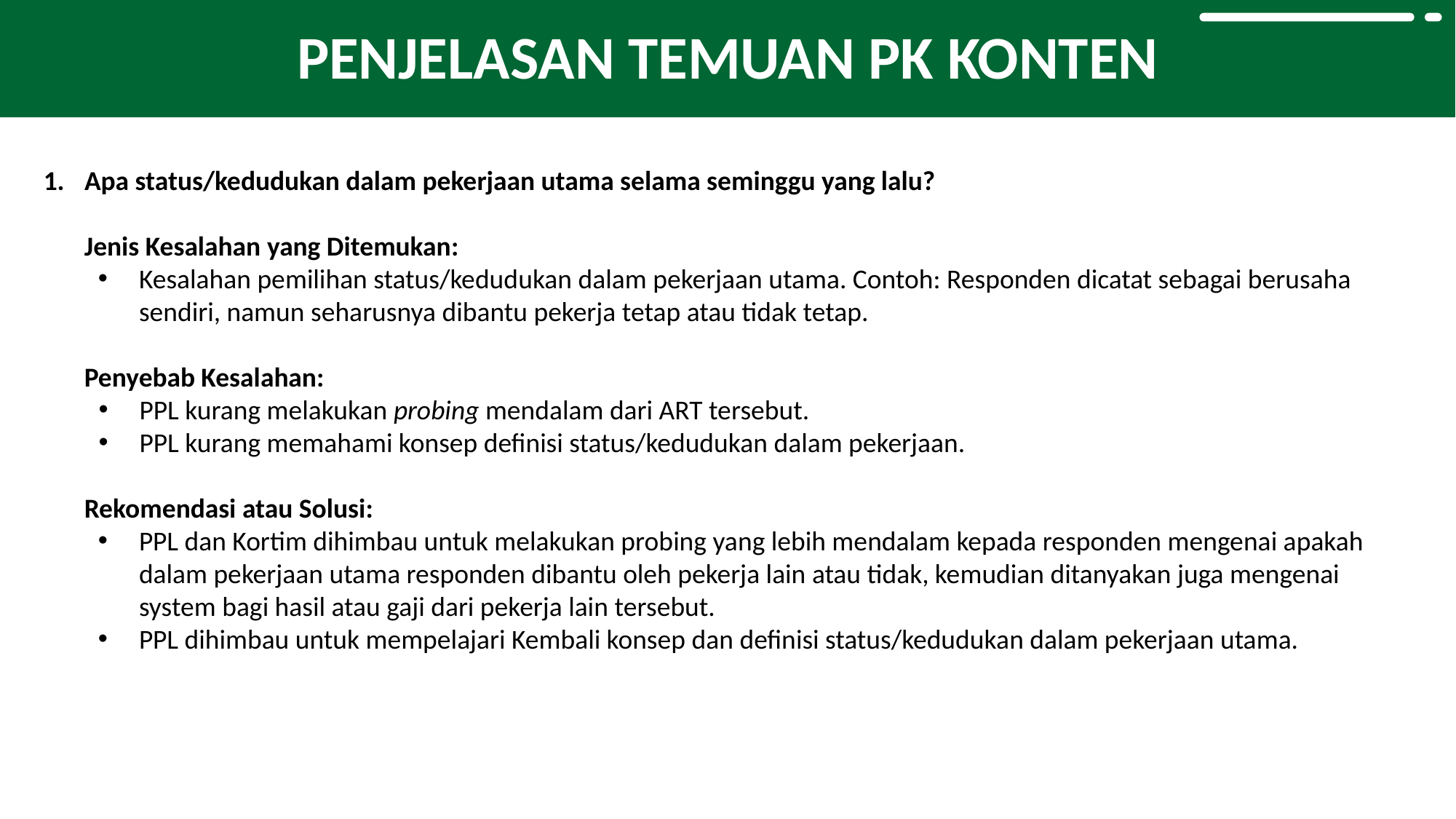

PENJELASAN TEMUAN PK KONTEN

Apa status/kedudukan dalam pekerjaan utama selama seminggu yang lalu?

Jenis Kesalahan yang Ditemukan:
Kesalahan pemilihan status/kedudukan dalam pekerjaan utama. Contoh: Responden dicatat sebagai berusaha sendiri, namun seharusnya dibantu pekerja tetap atau tidak tetap.

Penyebab Kesalahan:
PPL kurang melakukan probing mendalam dari ART tersebut.
PPL kurang memahami konsep definisi status/kedudukan dalam pekerjaan.

Rekomendasi atau Solusi:
PPL dan Kortim dihimbau untuk melakukan probing yang lebih mendalam kepada responden mengenai apakah dalam pekerjaan utama responden dibantu oleh pekerja lain atau tidak, kemudian ditanyakan juga mengenai system bagi hasil atau gaji dari pekerja lain tersebut.
PPL dihimbau untuk mempelajari Kembali konsep dan definisi status/kedudukan dalam pekerjaan utama.